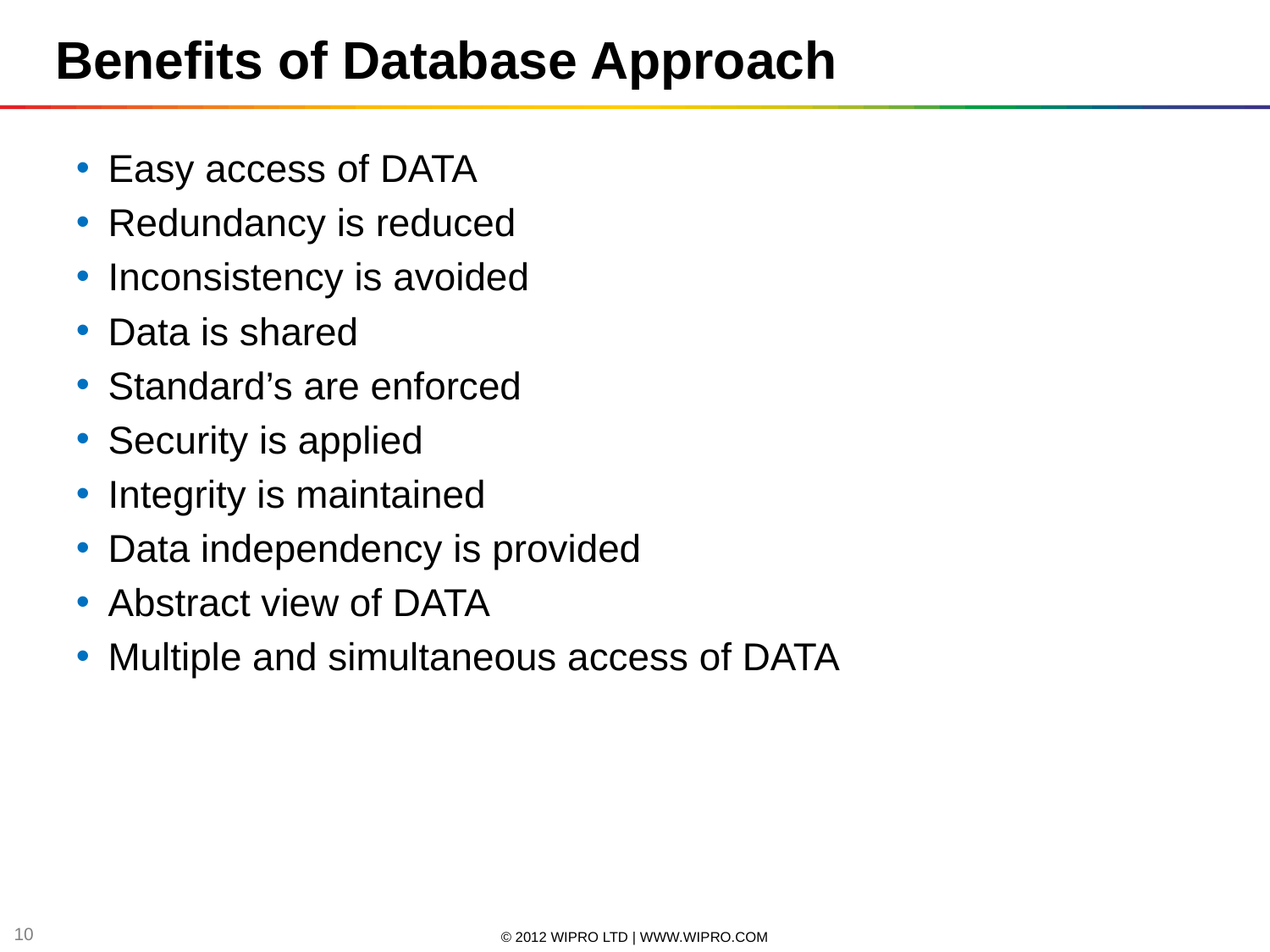

Benefits of Database Approach
Easy access of DATA
Redundancy is reduced
Inconsistency is avoided
Data is shared
Standard’s are enforced
Security is applied
Integrity is maintained
Data independency is provided
Abstract view of DATA
Multiple and simultaneous access of DATA